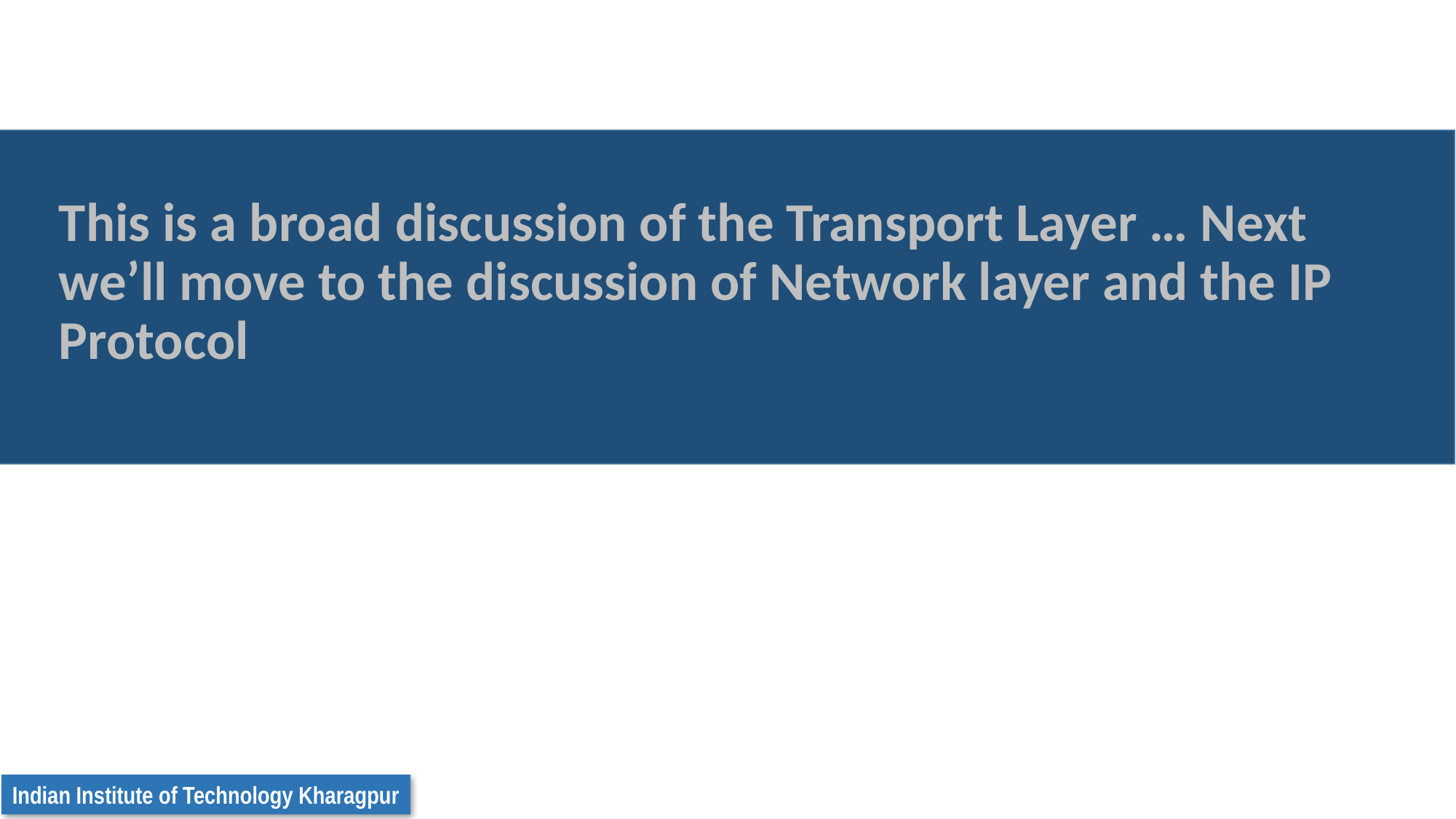

This is a broad discussion of the Transport Layer … Next we’ll move to the discussion of Network layer and the IP Protocol